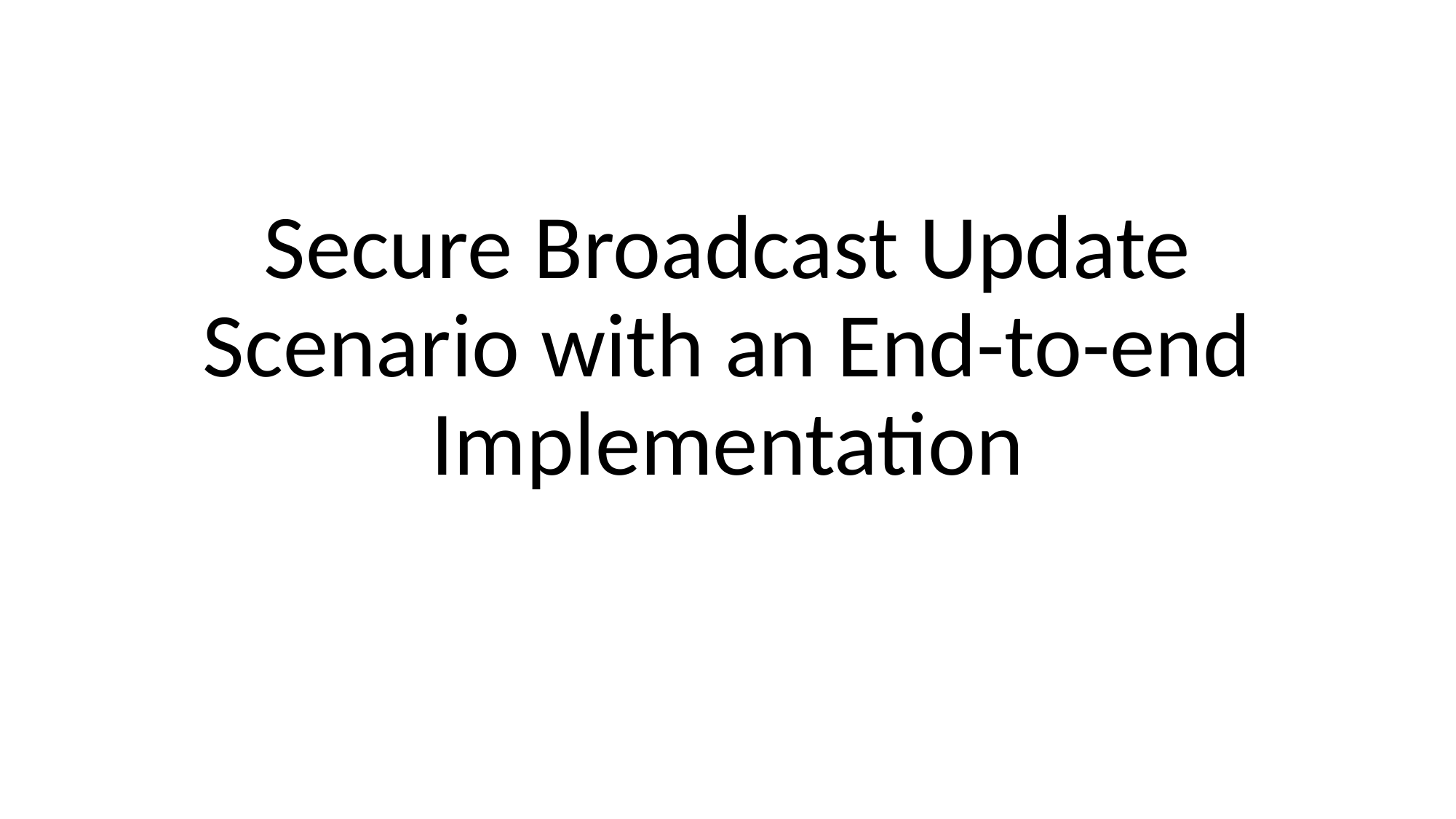

# Secure Broadcast Update Scenario with an End-to-end Implementation